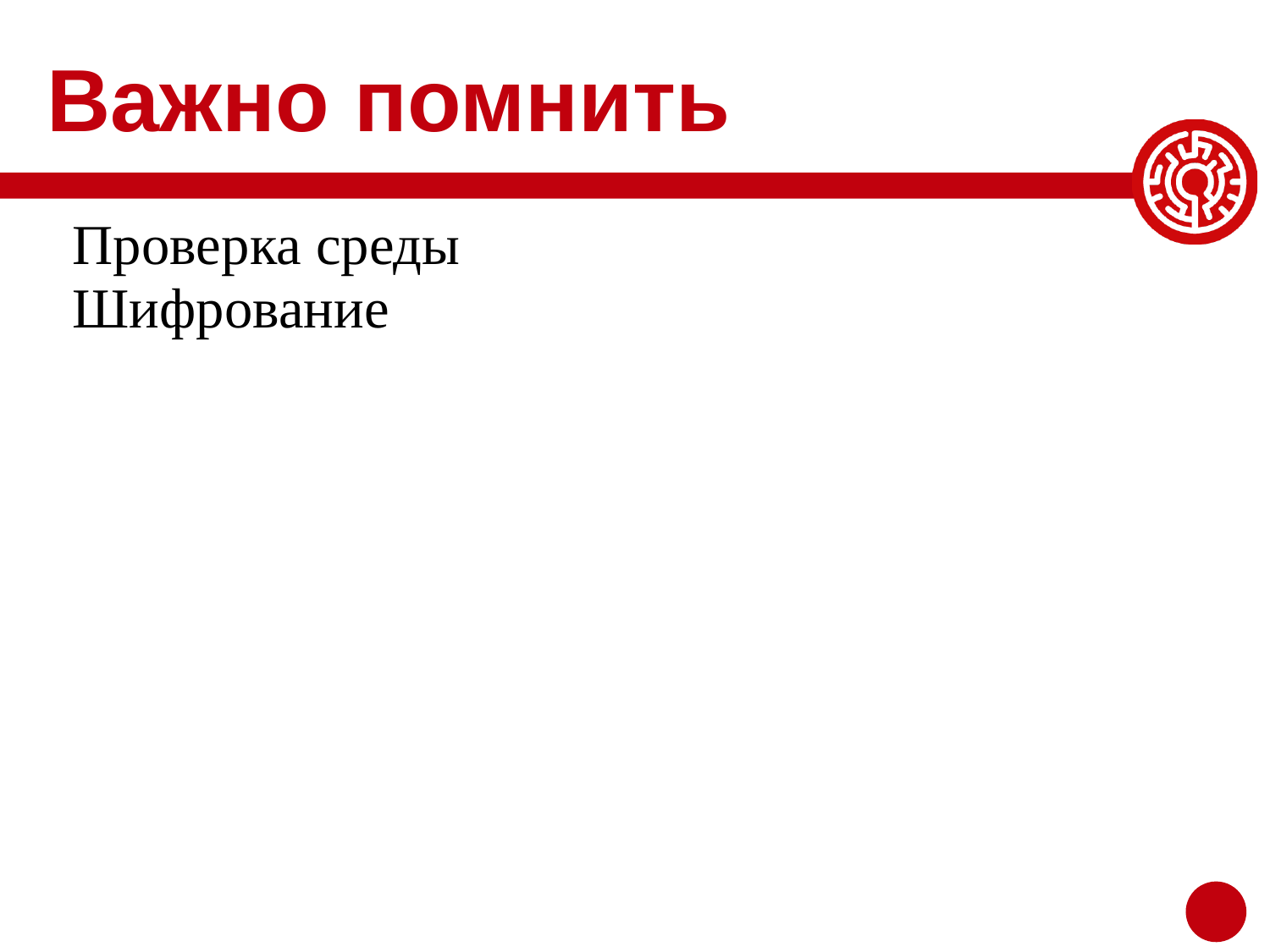

# Важно помнить
Проверка среды
Шифрование
40